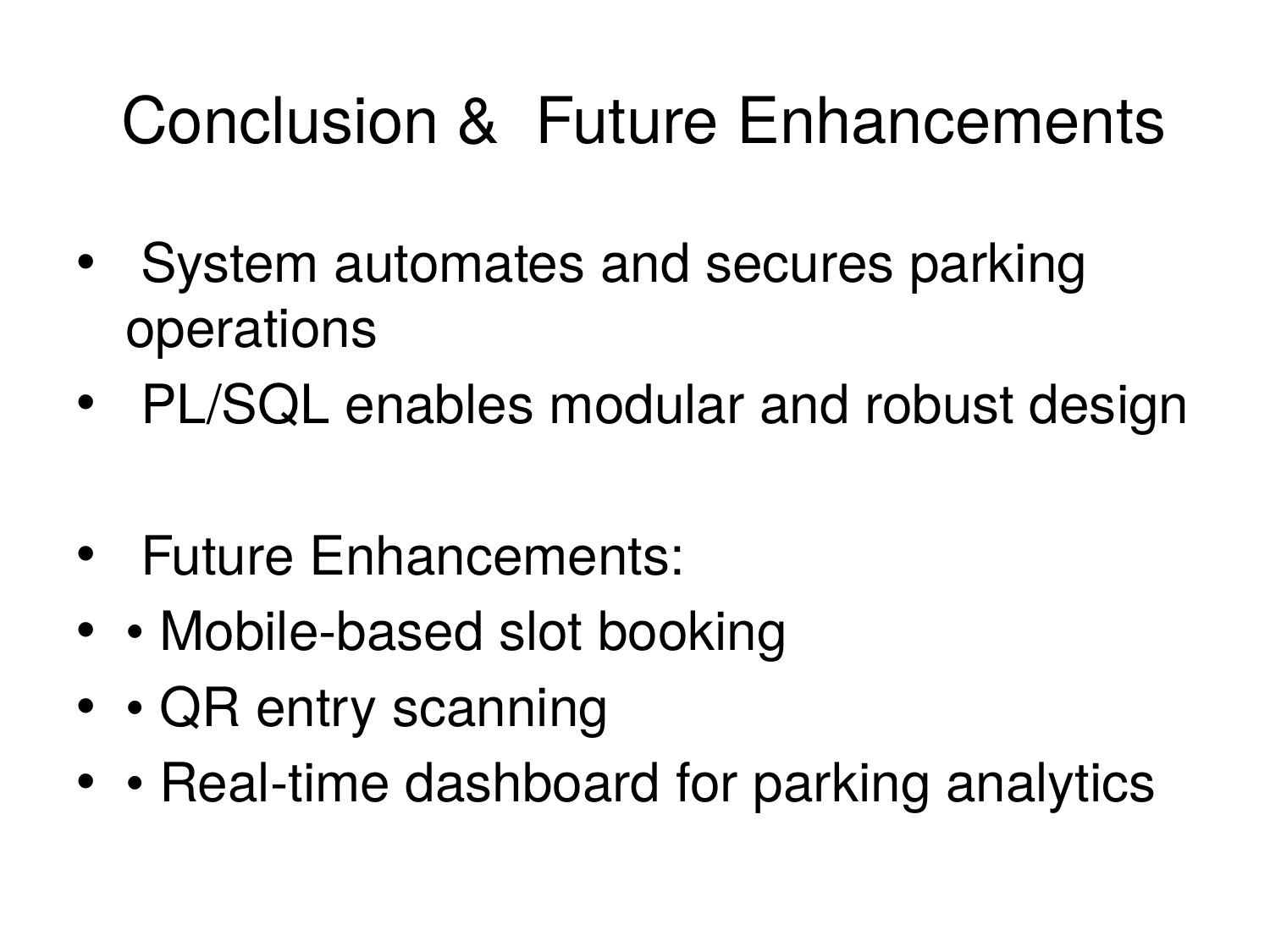

# Conclusion &  Future Enhancements
 System automates and secures parking operations
 PL/SQL enables modular and robust design

 Future Enhancements:
• Mobile-based slot booking
• QR entry scanning
• Real-time dashboard for parking analytics